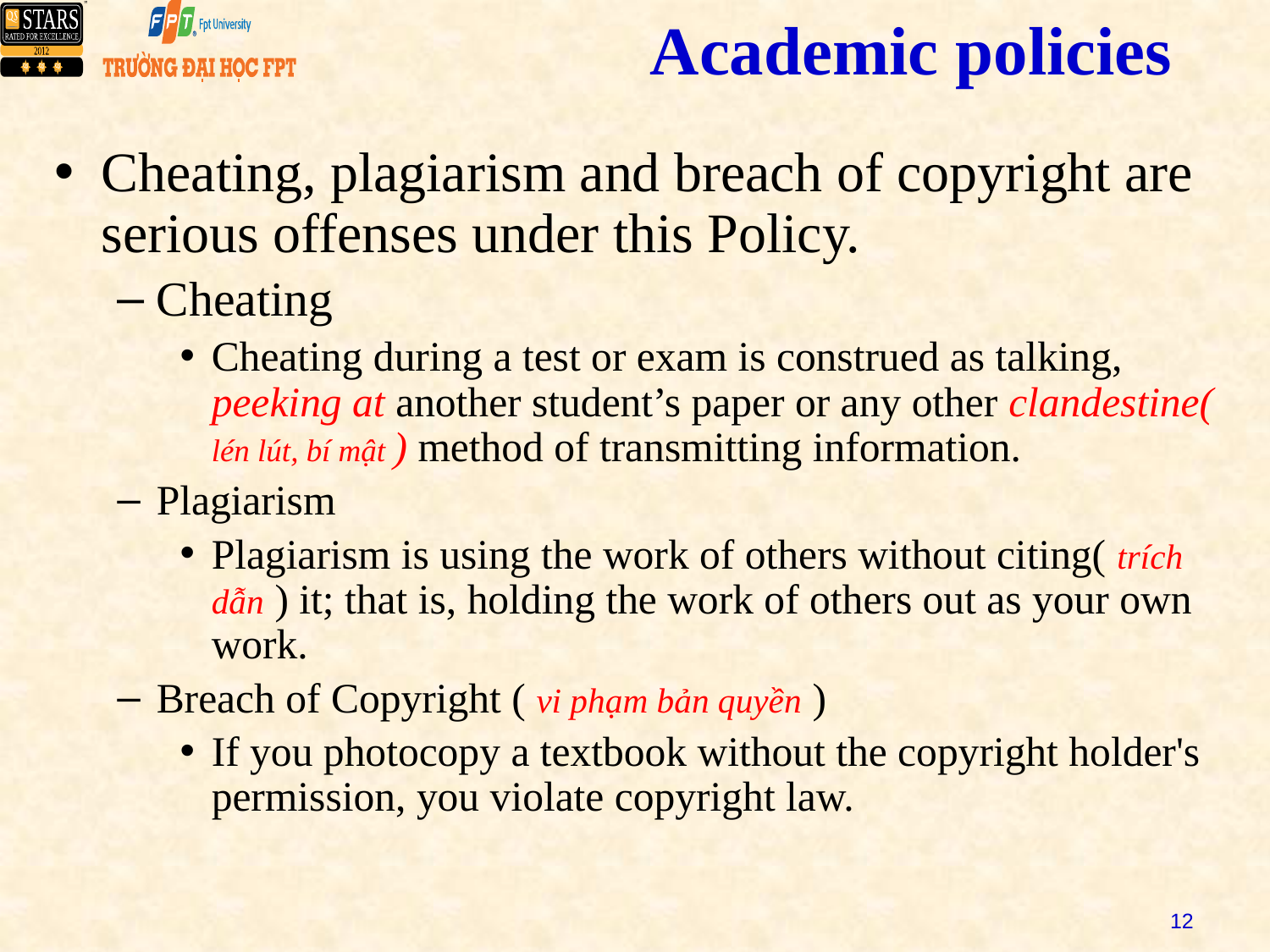

Academic policies
Cheating, plagiarism and breach of copyright are serious offenses under this Policy.
Cheating
Cheating during a test or exam is construed as talking, peeking at another student’s paper or any other clandestine( lén lút, bí mật ) method of transmitting information.
Plagiarism
Plagiarism is using the work of others without citing( trích dẫn ) it; that is, holding the work of others out as your own work.
Breach of Copyright ( vi phạm bản quyền )
If you photocopy a textbook without the copyright holder's permission, you violate copyright law.
12